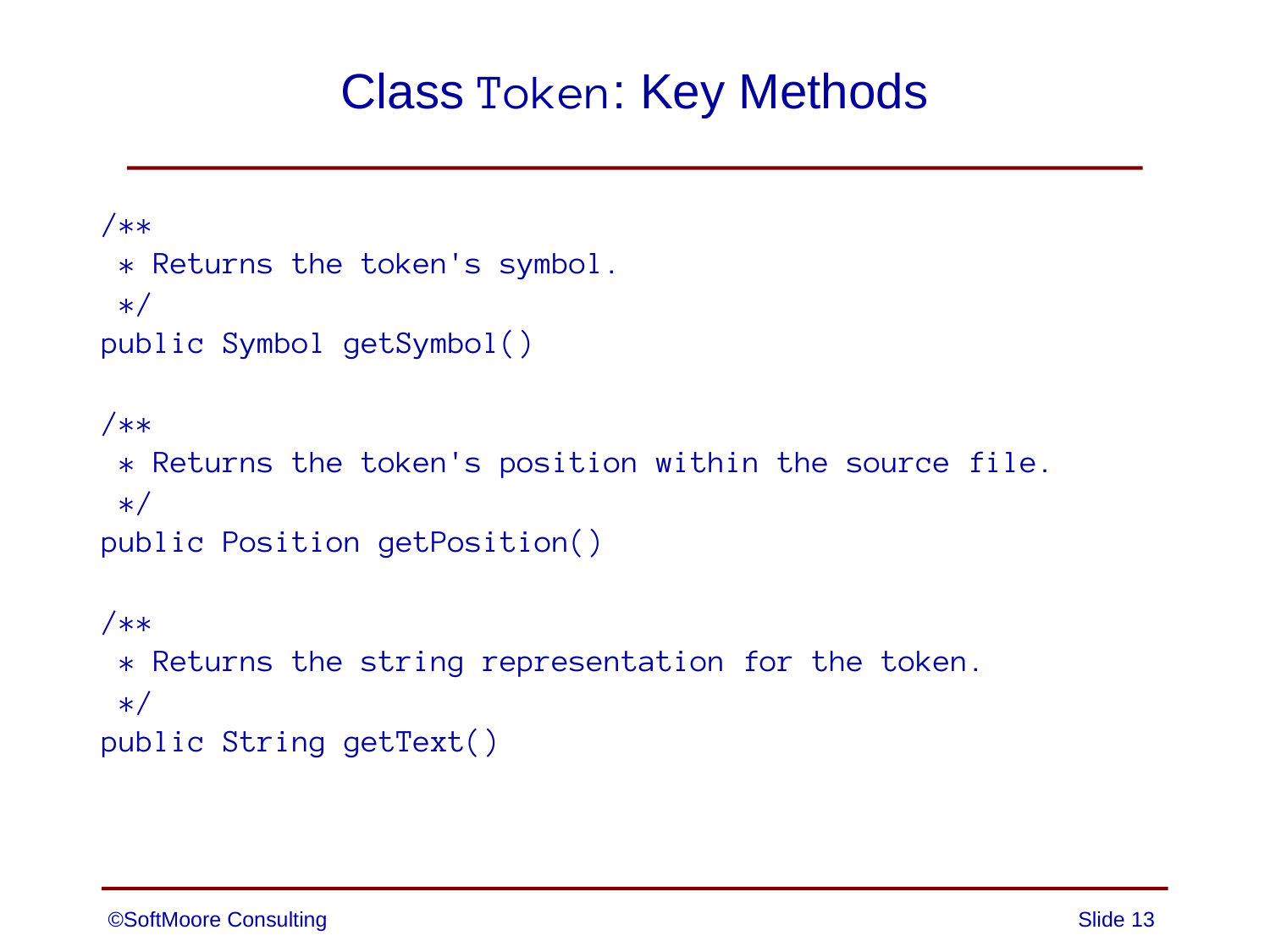

# Class Token: Key Methods
/**
 * Returns the token's symbol.
 */
public Symbol getSymbol()

/**
 * Returns the token's position within the source file.
 */
public Position getPosition()

/**
 * Returns the string representation for the token.
 */
public String getText()
©SoftMoore Consulting
Slide 13